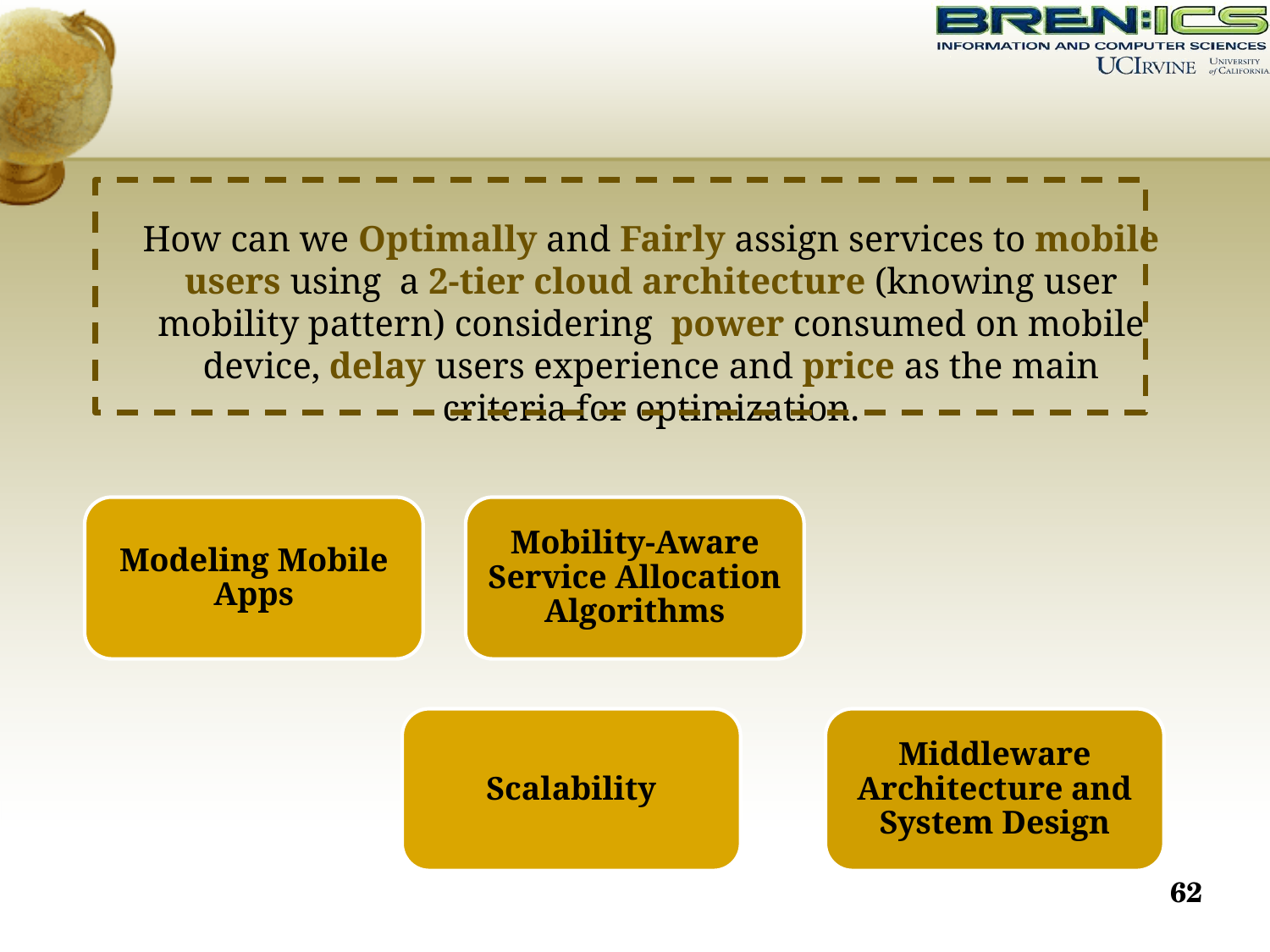

How can we Optimally and Fairly assign services to mobile users using  a 2-tier cloud architecture (knowing user mobility pattern) considering  power consumed on mobile device, delay users experience and price as the main criteria for optimization.

Modeling Mobile Apps

Mobility-Aware Service Allocation Algorithms

Scalability

Middleware Architecture and System Design
62